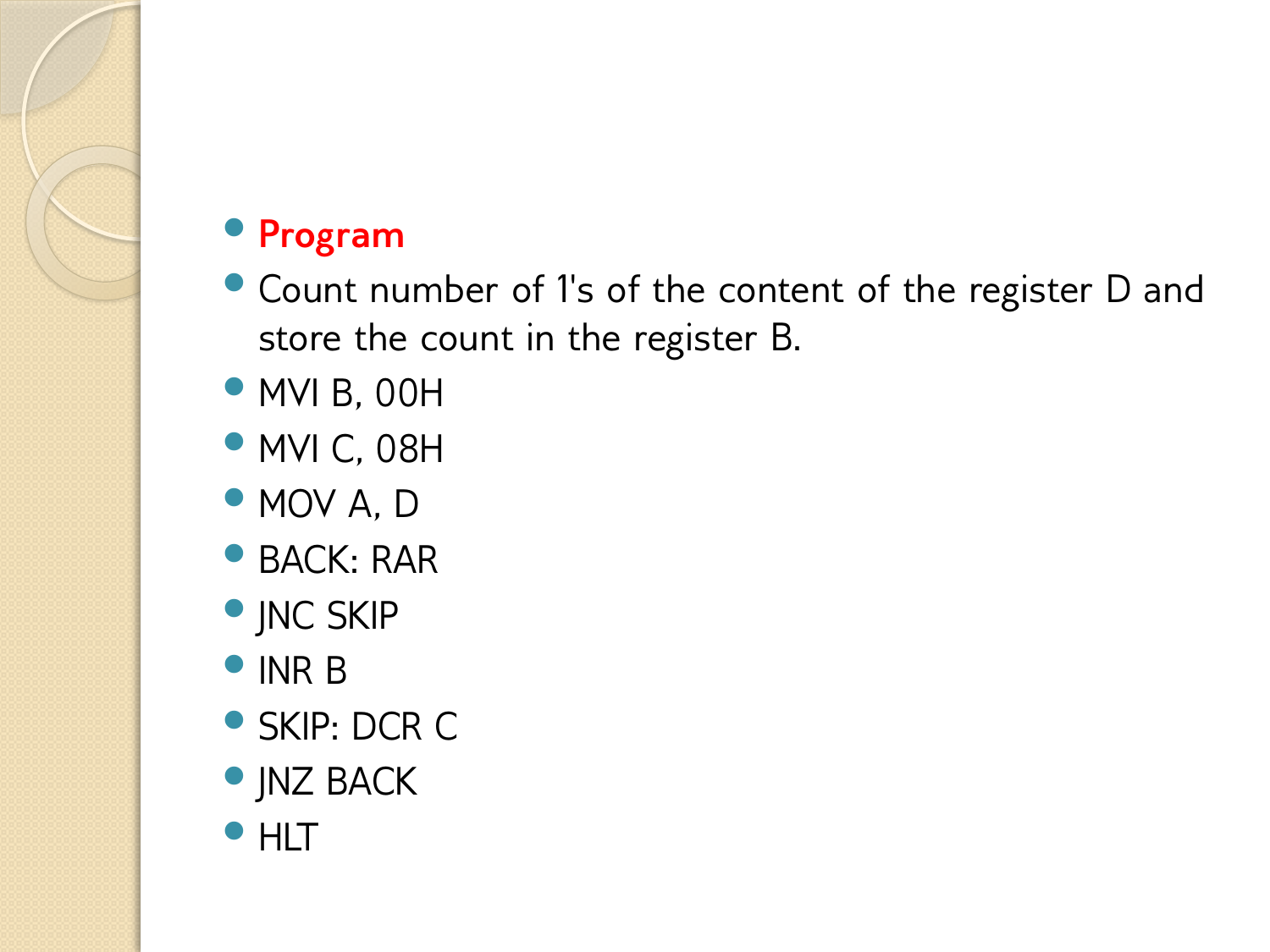

#
Program
Count number of 1's of the content of the register D and store the count in the register B.
MVI B, 00H
MVI C, 08H
MOV A, D
BACK: RAR
JNC SKIP
INR B
SKIP: DCR C
JNZ BACK
HLT